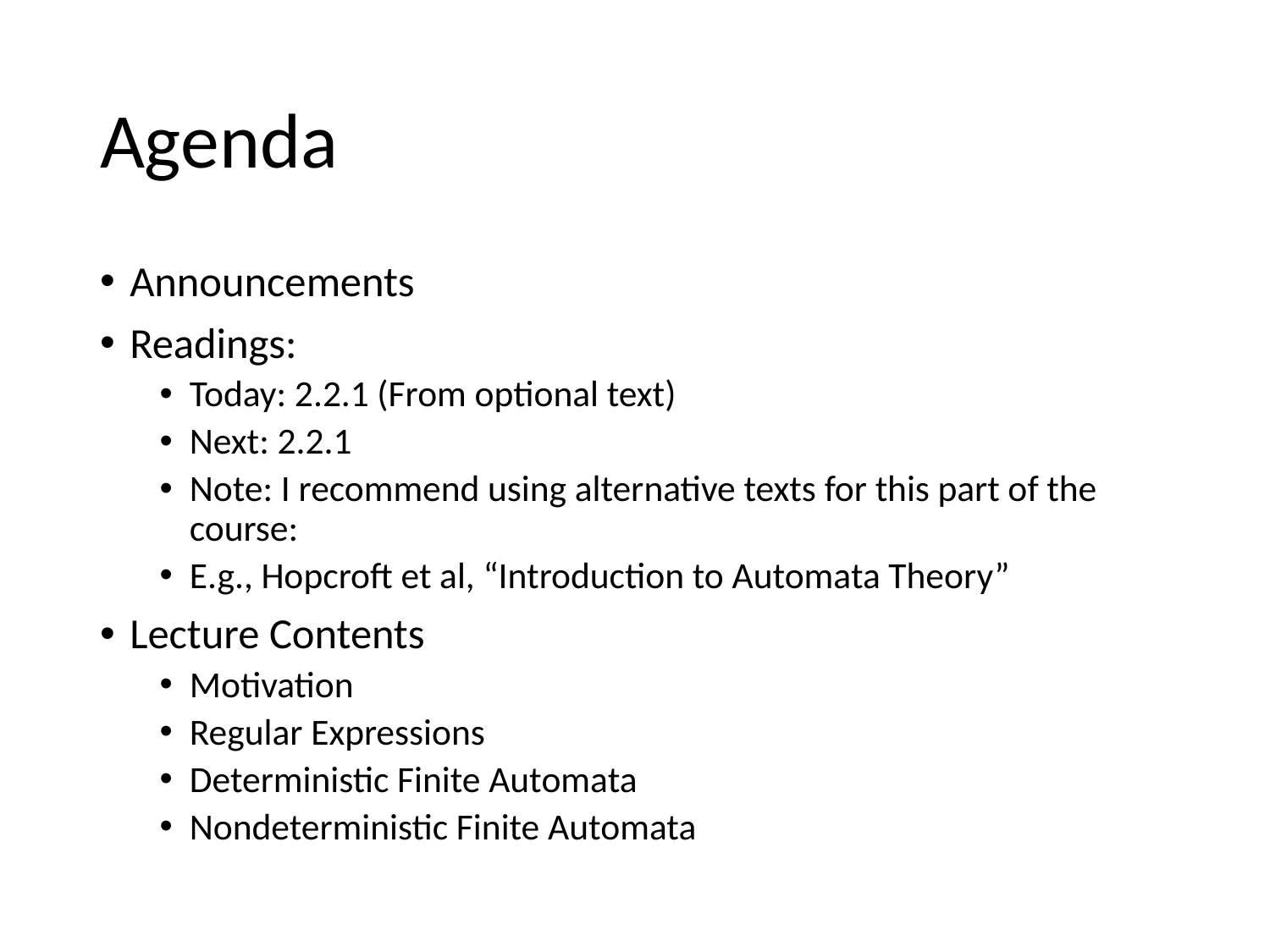

# Agenda
Announcements
Readings:
Today: 2.2.1 (From optional text)
Next: 2.2.1
Note: I recommend using alternative texts for this part of the course:
E.g., Hopcroft et al, “Introduction to Automata Theory”
Lecture Contents
Motivation
Regular Expressions
Deterministic Finite Automata
Nondeterministic Finite Automata